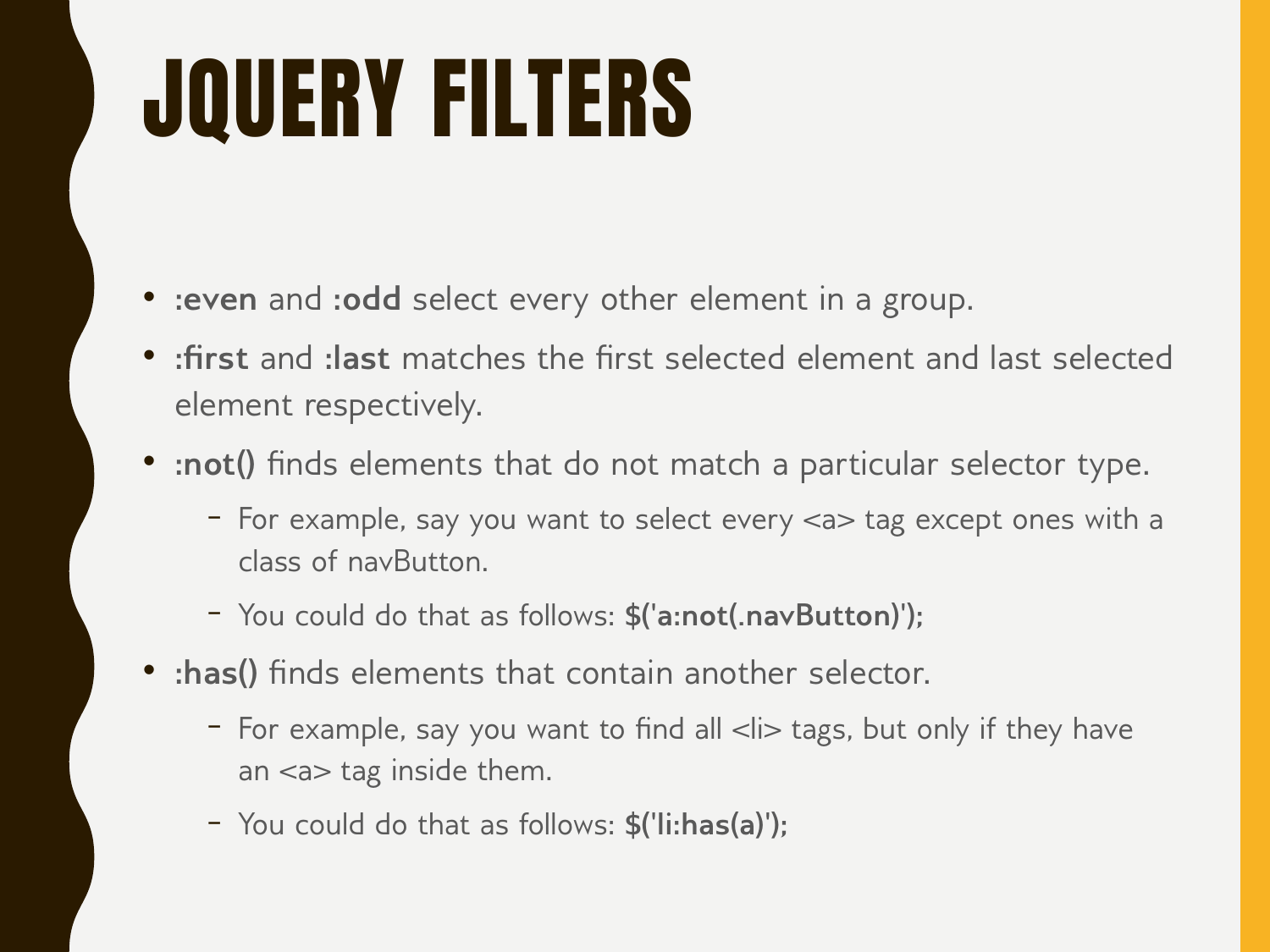

# Jquery filters
:even and :odd select every other element in a group.
:first and :last matches the first selected element and last selected element respectively.
:not() finds elements that do not match a particular selector type.
For example, say you want to select every <a> tag except ones with a class of navButton.
You could do that as follows: $('a:not(.navButton)');
:has() finds elements that contain another selector.
For example, say you want to find all <li> tags, but only if they have an <a> tag inside them.
You could do that as follows: $('li:has(a)');